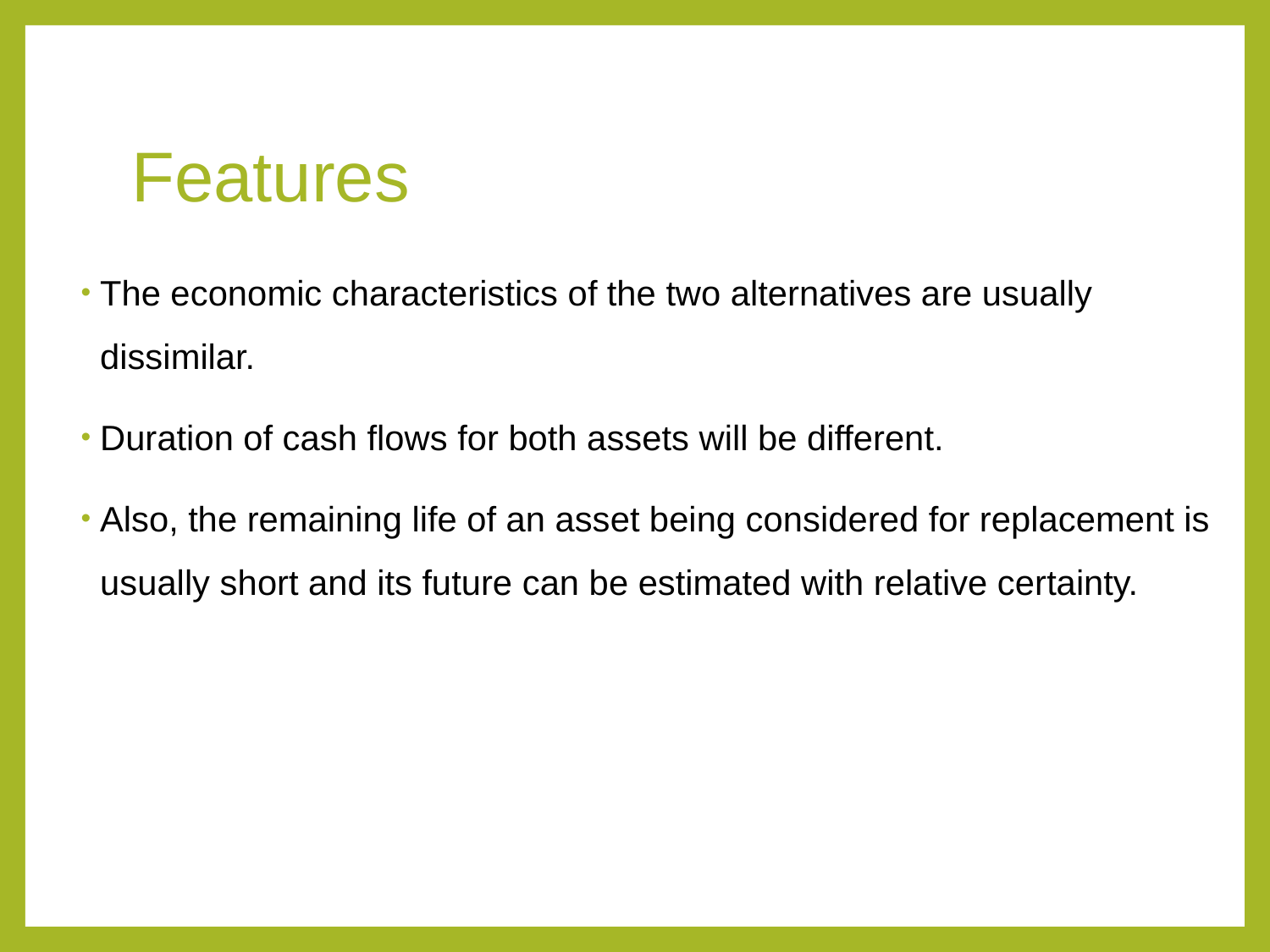

# Features
The economic characteristics of the two alternatives are usually dissimilar.
Duration of cash flows for both assets will be different.
Also, the remaining life of an asset being considered for replacement is usually short and its future can be estimated with relative certainty.